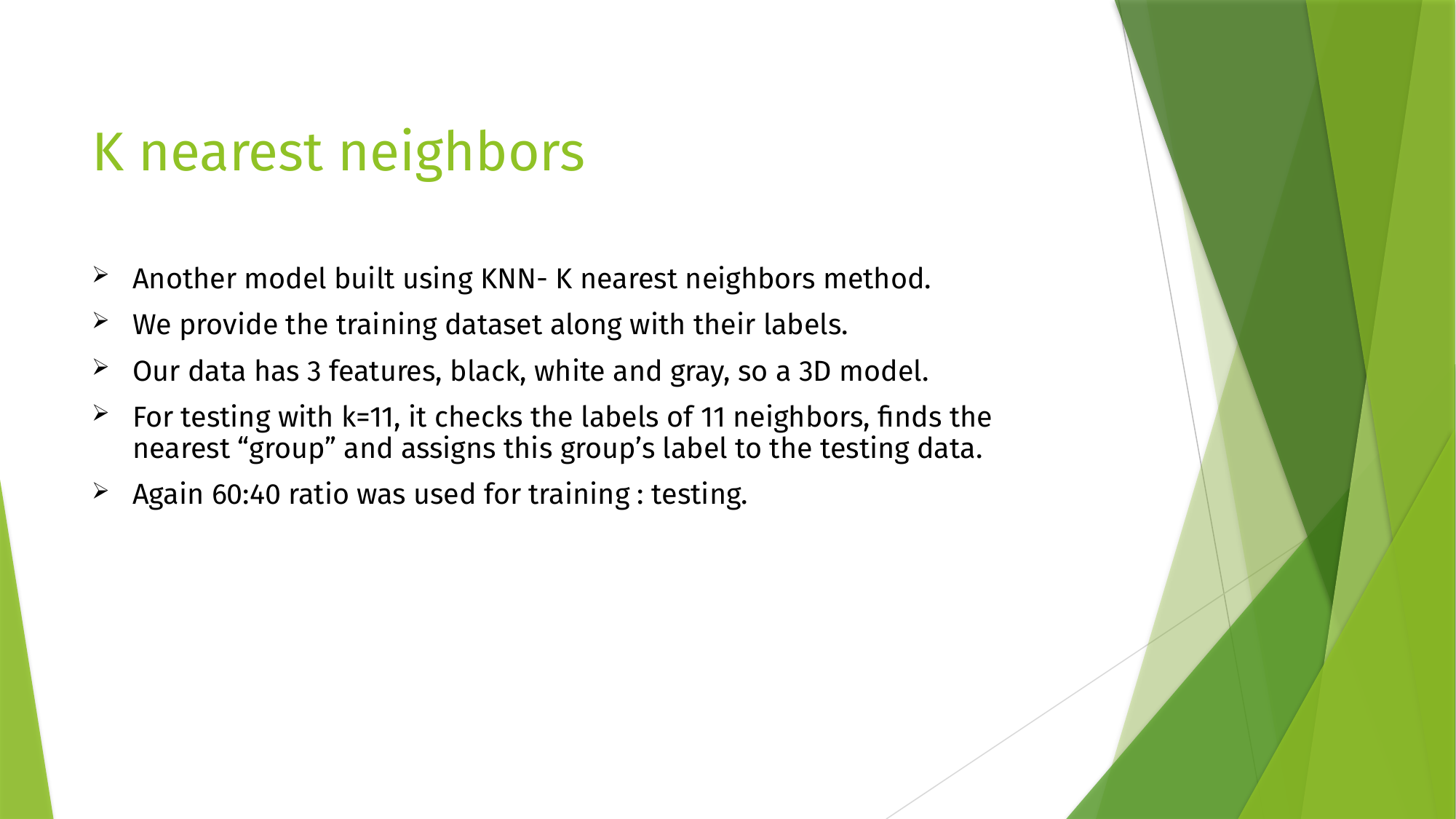

# K nearest neighbors
Another model built using KNN- K nearest neighbors method.
We provide the training dataset along with their labels.
Our data has 3 features, black, white and gray, so a 3D model.
For testing with k=11, it checks the labels of 11 neighbors, finds the nearest “group” and assigns this group’s label to the testing data.
Again 60:40 ratio was used for training : testing.